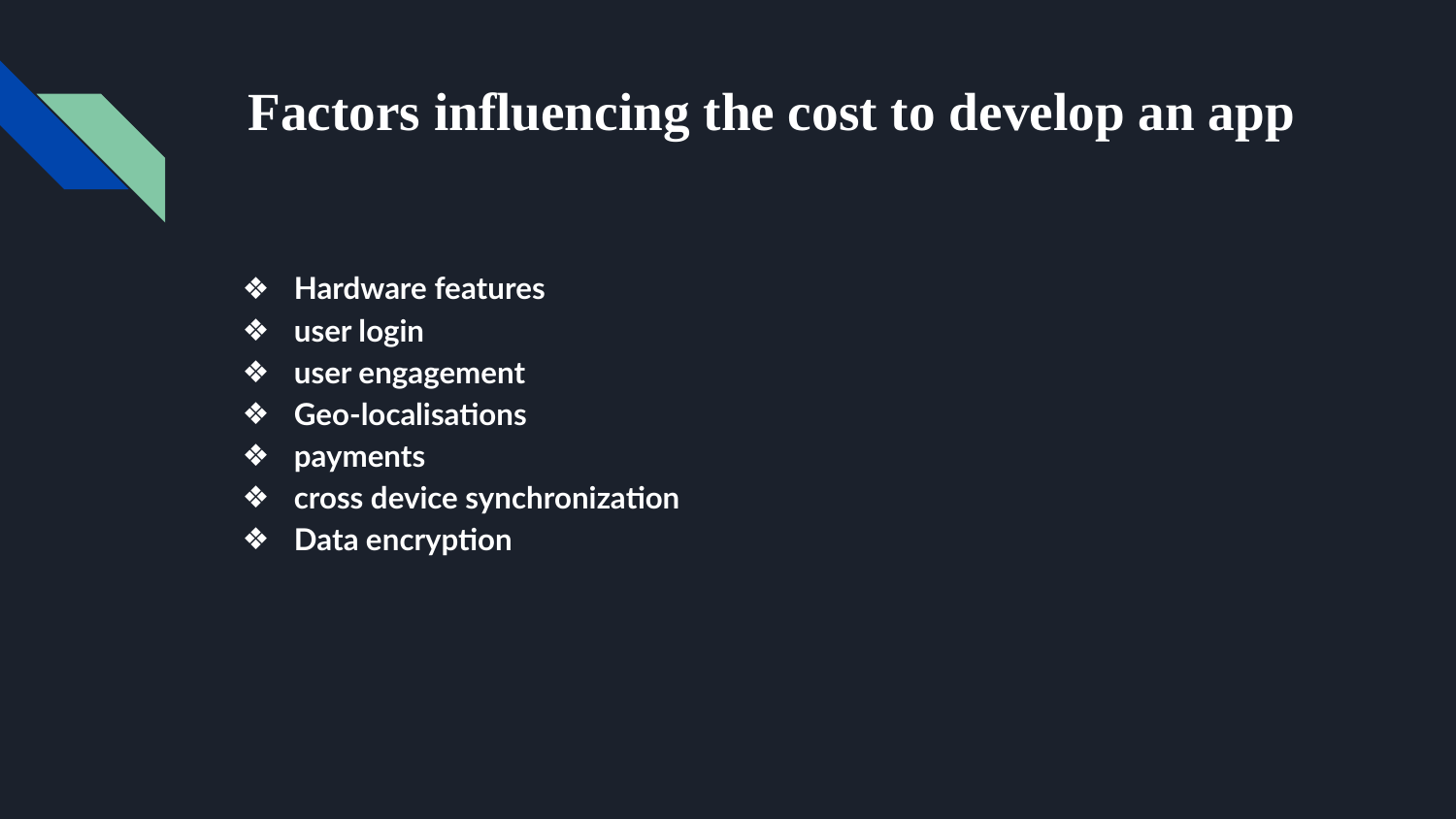

# Factors influencing the cost to develop an app

Hardware features
user login
user engagement
Geo-localisations
payments
cross device synchronization
Data encryption